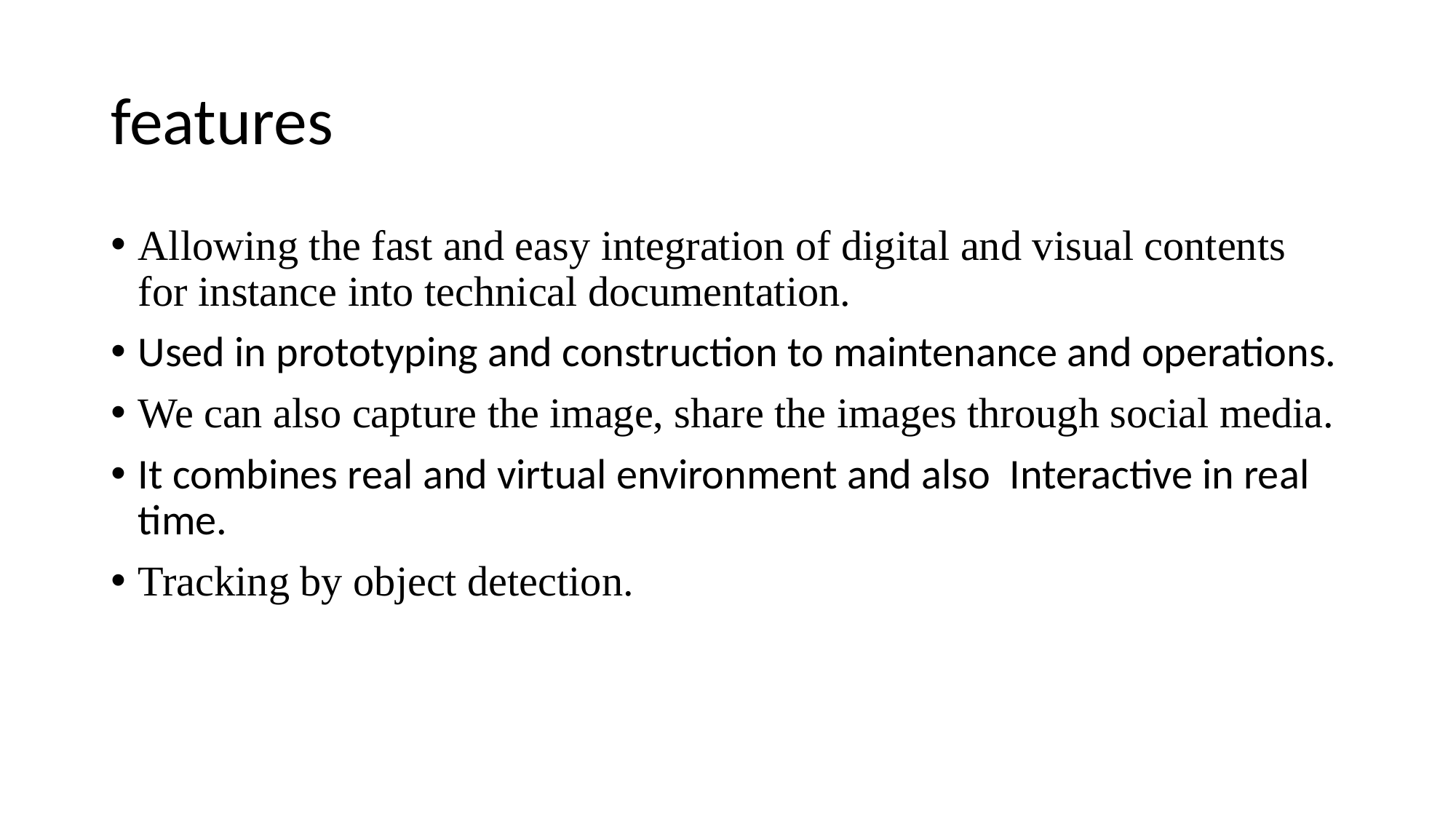

# features
Allowing the fast and easy integration of digital and visual contents for instance into technical documentation.
Used in prototyping and construction to maintenance and operations.
We can also capture the image, share the images through social media.
It combines real and virtual environment and also  Interactive in real time.
Tracking by object detection.